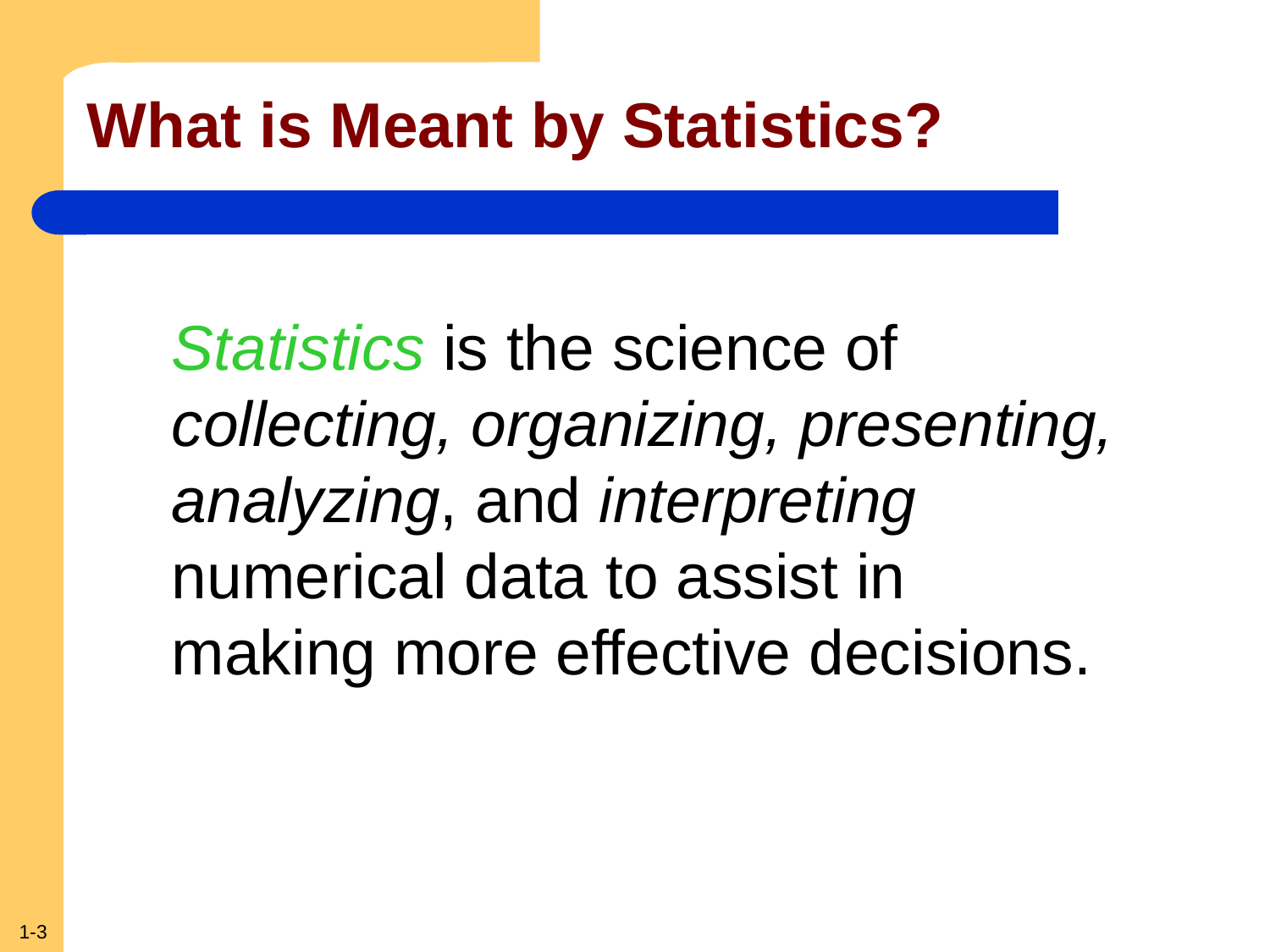

# What is Meant by Statistics?
	Statistics is the science of collecting, organizing, presenting, analyzing, and interpreting numerical data to assist in making more effective decisions.